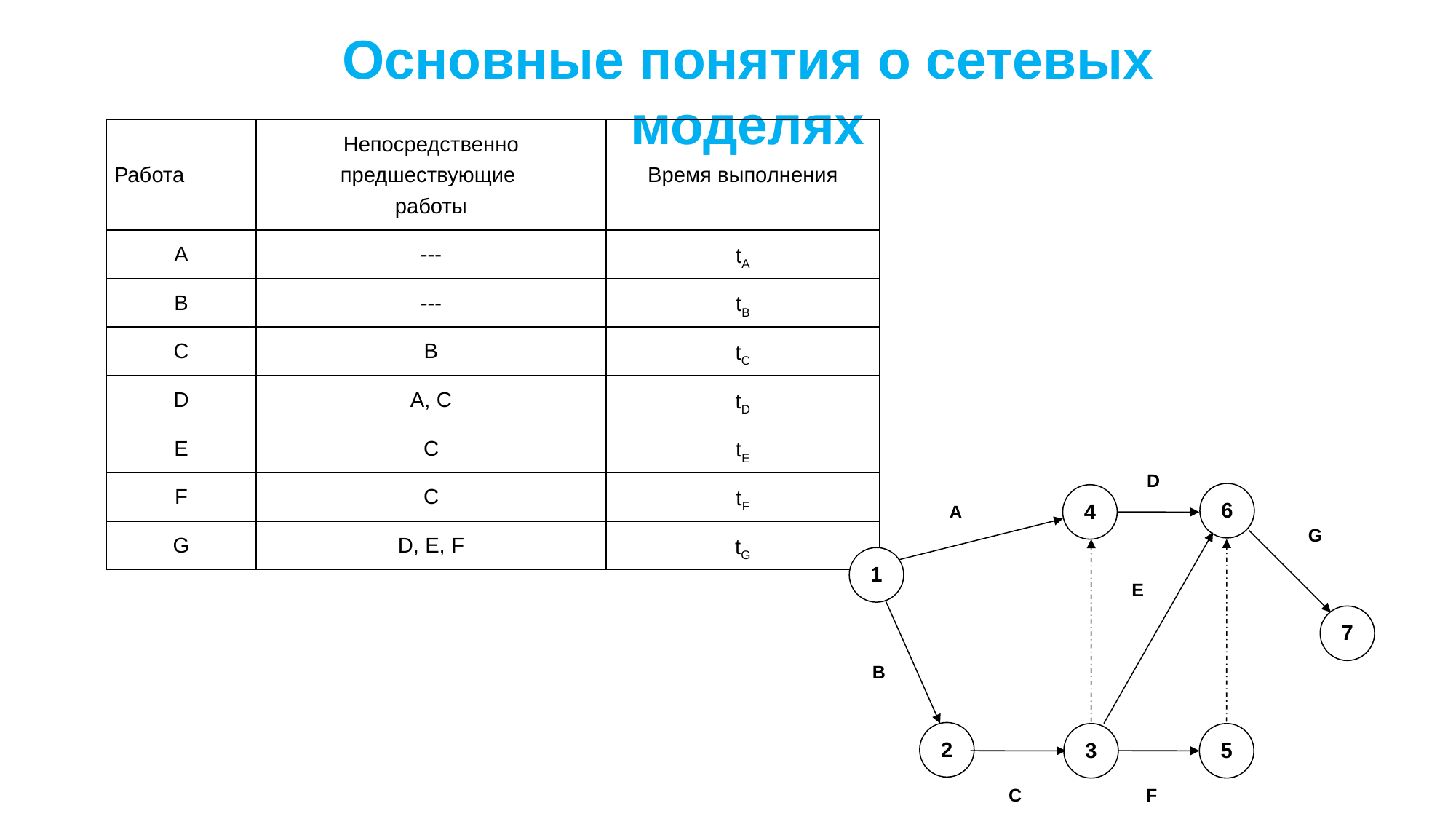

Основные понятия о сетевых моделях
| Работа | Непосредственно предшествующие работы | Время выполнения |
| --- | --- | --- |
| A | --- | tA |
| B | --- | tB |
| C | B | tC |
| D | A, C | tD |
| E | C | tE |
| F | C | tF |
| G | D, E, F | tG |

D
6
4
A

G

1
E

7
B
2
3
5

C
F